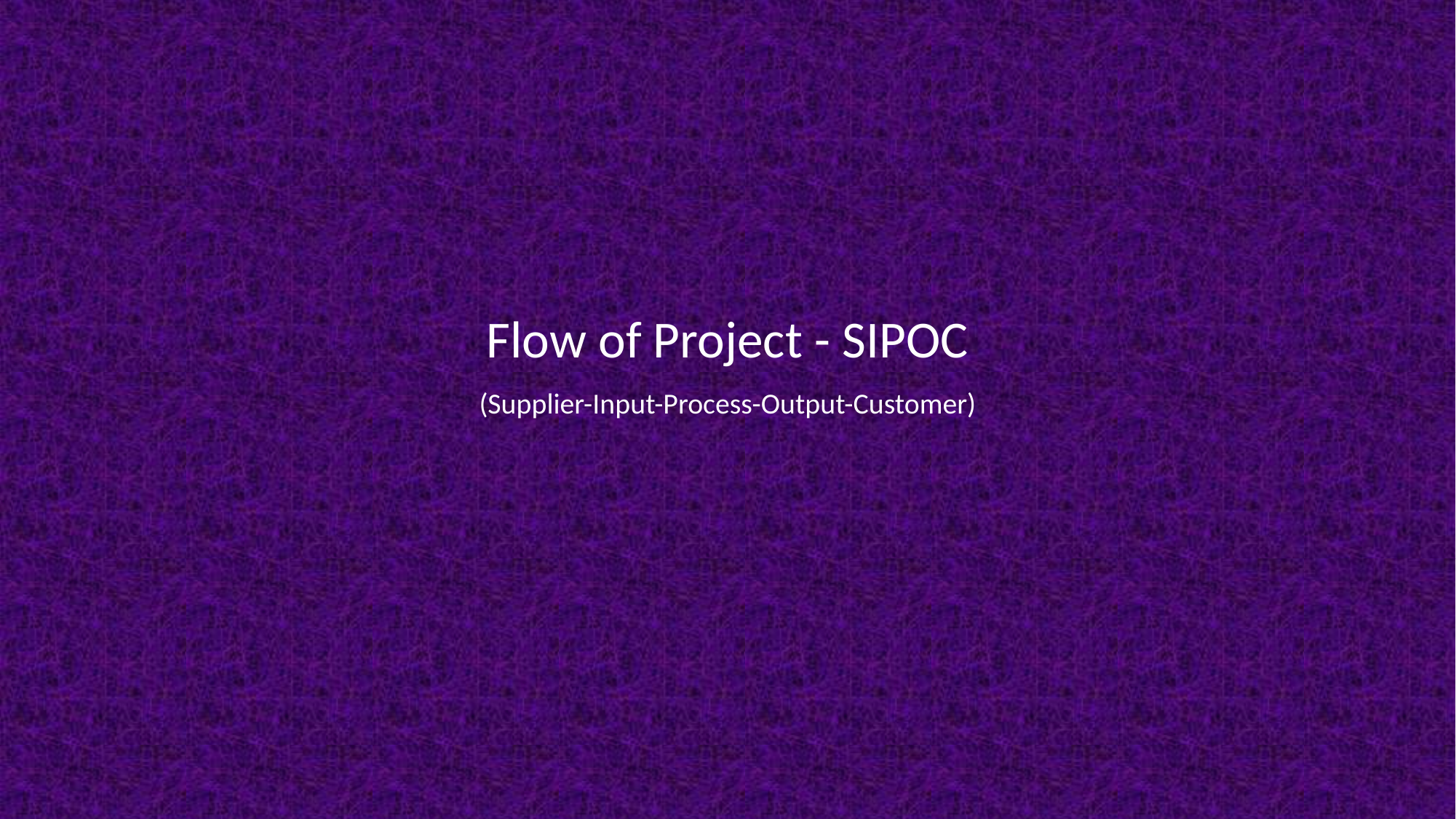

# Flow of Project - SIPOC (Supplier-Input-Process-Output-Customer)